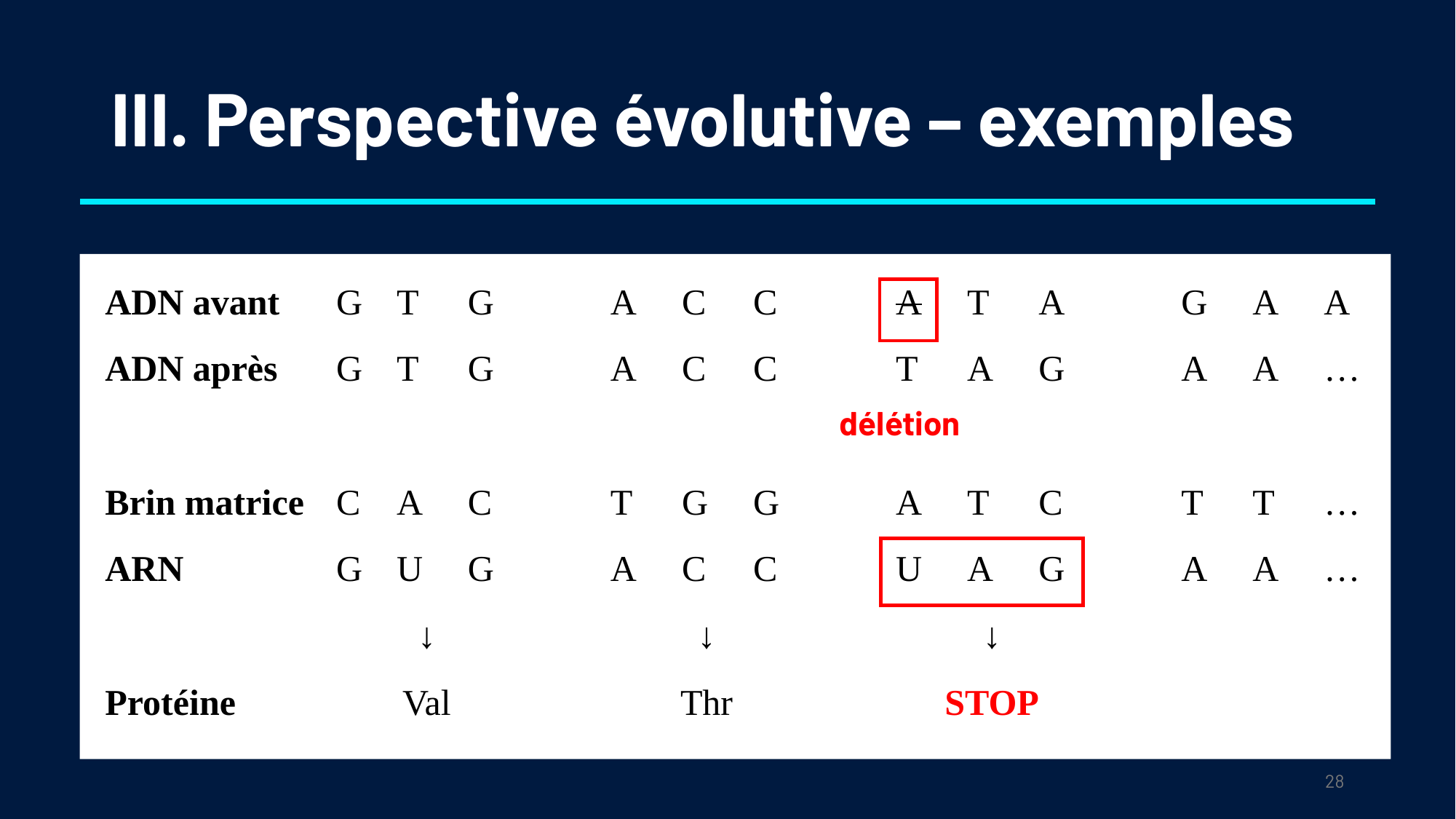

# III. Perspective évolutive – exemples

| ADN avant | G | T | G |  | A | C | C |  | A | T | A |  | G | A | A |
| --- | --- | --- | --- | --- | --- | --- | --- | --- | --- | --- | --- | --- | --- | --- | --- |
| ADN après | G | T | G |  | A | C | C |  | T | A | G |  | A | A | … |
|  |  |  |  |  |  |  |  |  |  |  |  |  |  |  |  |
| Brin matrice | C | A | C |  | T | G | G |  | A | T | C |  | T | T | … |
| ARN | G | U | G |  | A | C | C |  | U | A | G |  | A | A | … |
|  | ↓ |  |  |  | ↓ |  |  |  | ↓ |  |  |  |  |  |  |
| Protéine | Val |  |  |  | Thr |  |  |  | STOP |  |  |  |  |  |  |

délétion

28